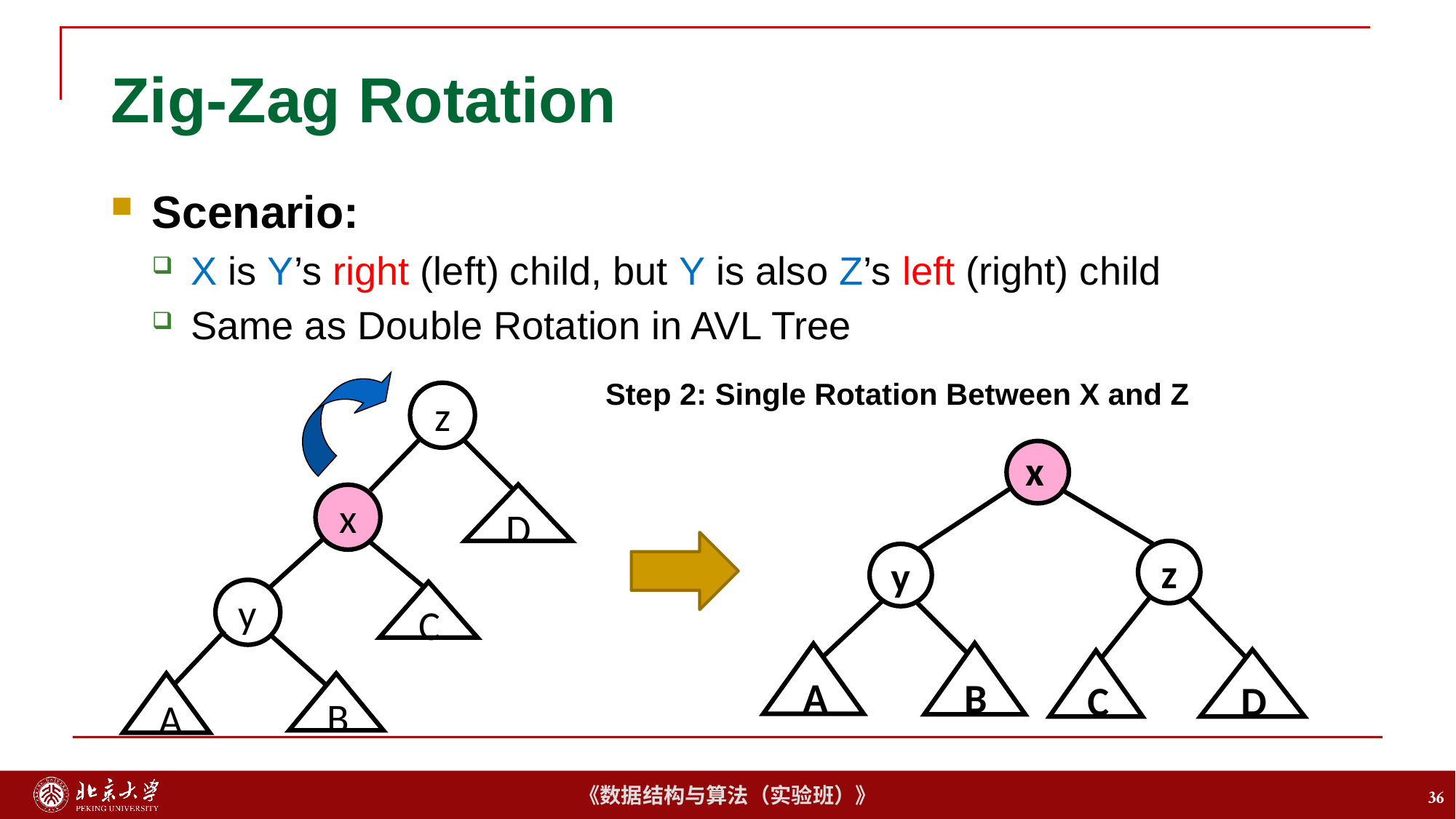

# Zig-Zag Rotation
Scenario:
X is Y’s right (left) child, but Y is also Z’s left (right) child
Same as Double Rotation in AVL Tree

Step 2: Single Rotation Between X and Z
z

x
D
x

z
y
y
C

B
A
D
C
A
B
36